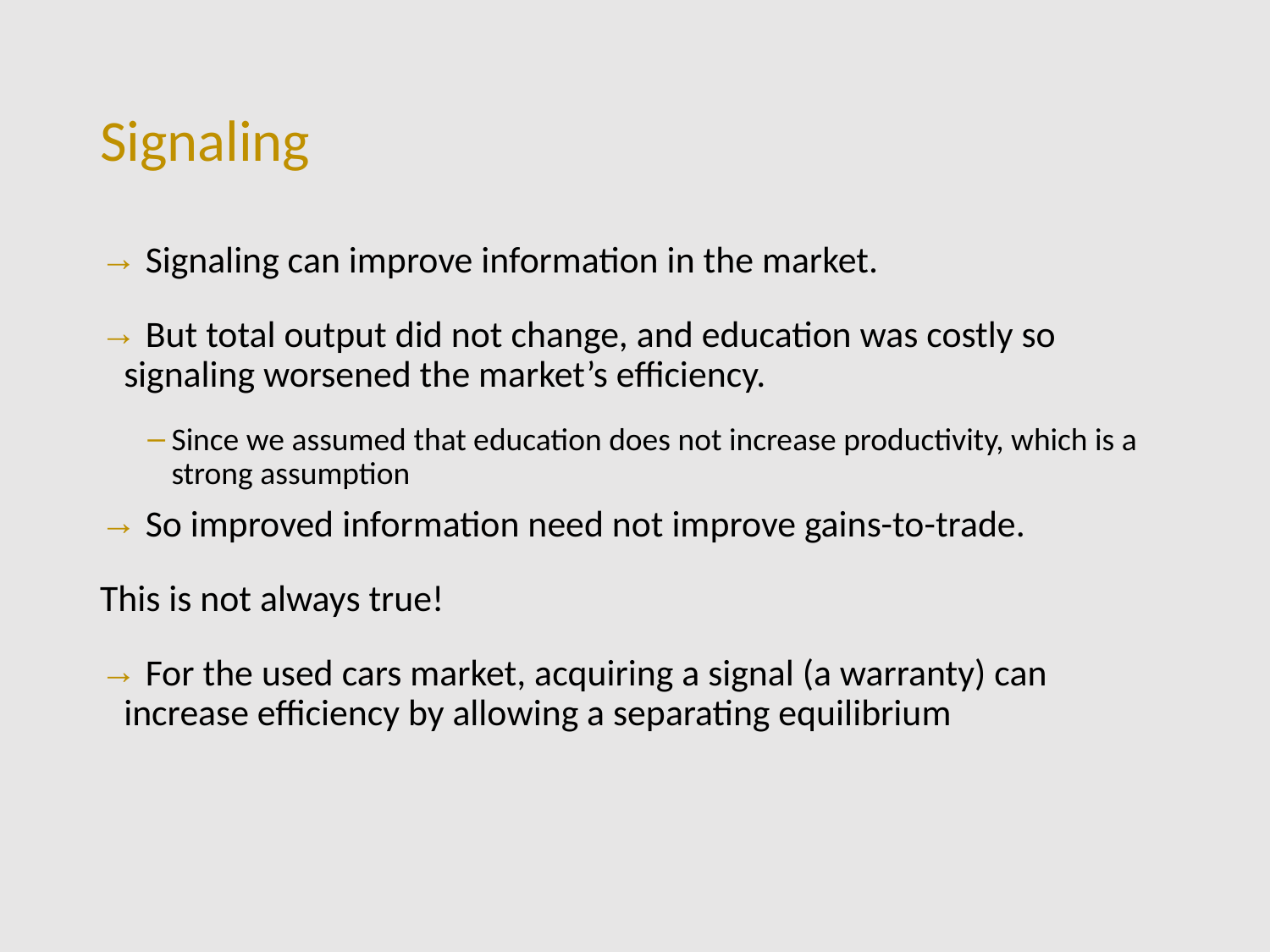

# Signaling
 Signaling can improve information in the market.
 But total output did not change, and education was costly so signaling worsened the market’s efficiency.
Since we assumed that education does not increase productivity, which is a strong assumption
 So improved information need not improve gains-to-trade.
This is not always true!
 For the used cars market, acquiring a signal (a warranty) can increase efficiency by allowing a separating equilibrium